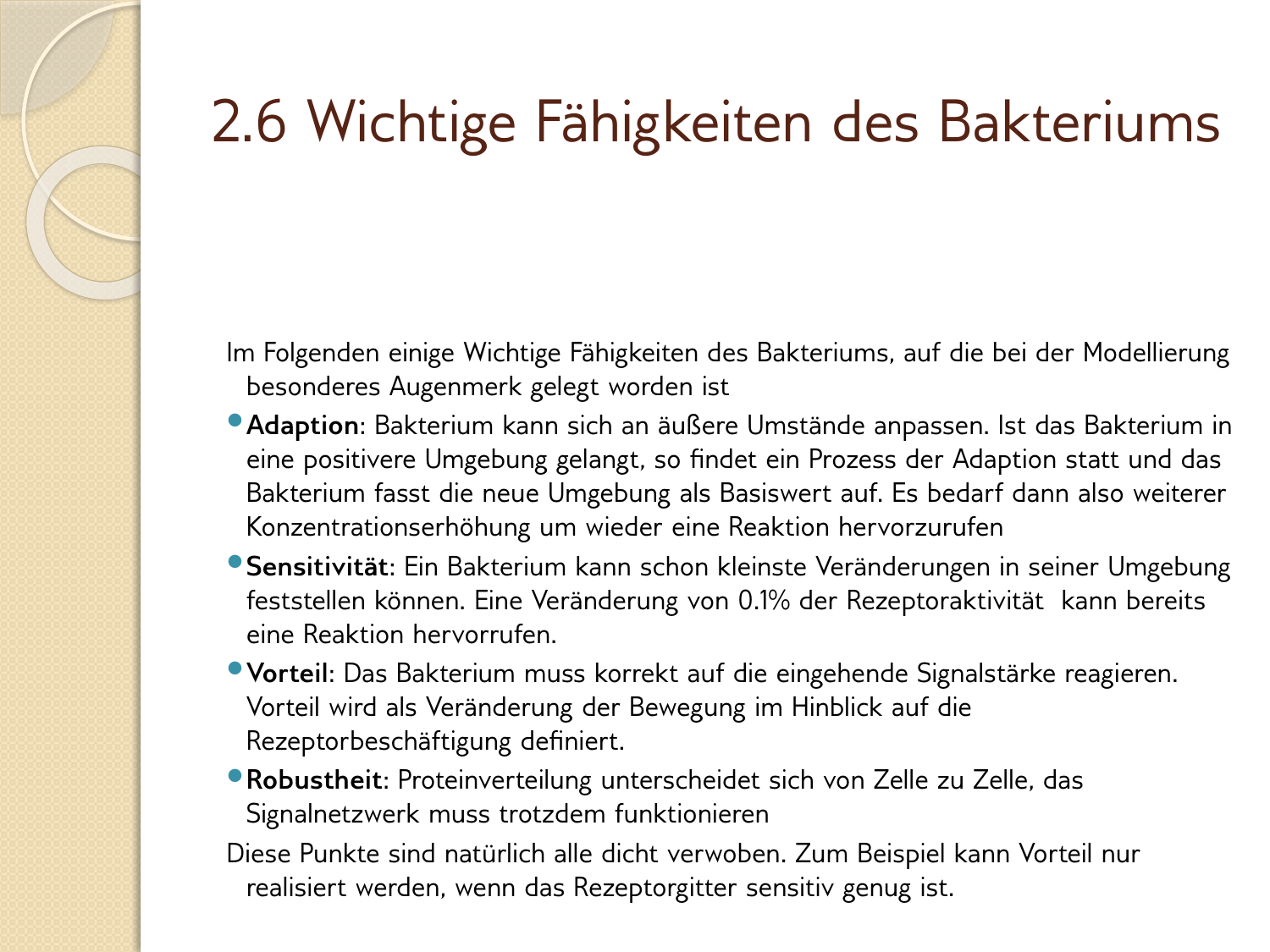

2.6 Wichtige Fähigkeiten des Bakteriums
Im Folgenden einige Wichtige Fähigkeiten des Bakteriums, auf die bei der Modellierung besonderes Augenmerk gelegt worden ist
Adaption: Bakterium kann sich an äußere Umstände anpassen. Ist das Bakterium in eine positivere Umgebung gelangt, so findet ein Prozess der Adaption statt und das Bakterium fasst die neue Umgebung als Basiswert auf. Es bedarf dann also weiterer Konzentrationserhöhung um wieder eine Reaktion hervorzurufen
Sensitivität: Ein Bakterium kann schon kleinste Veränderungen in seiner Umgebung feststellen können. Eine Veränderung von 0.1% der Rezeptoraktivität  kann bereits eine Reaktion hervorrufen.
Vorteil: Das Bakterium muss korrekt auf die eingehende Signalstärke reagieren. Vorteil wird als Veränderung der Bewegung im Hinblick auf die Rezeptorbeschäftigung definiert.
Robustheit: Proteinverteilung unterscheidet sich von Zelle zu Zelle, das Signalnetzwerk muss trotzdem funktionieren
Diese Punkte sind natürlich alle dicht verwoben. Zum Beispiel kann Vorteil nur realisiert werden, wenn das Rezeptorgitter sensitiv genug ist.